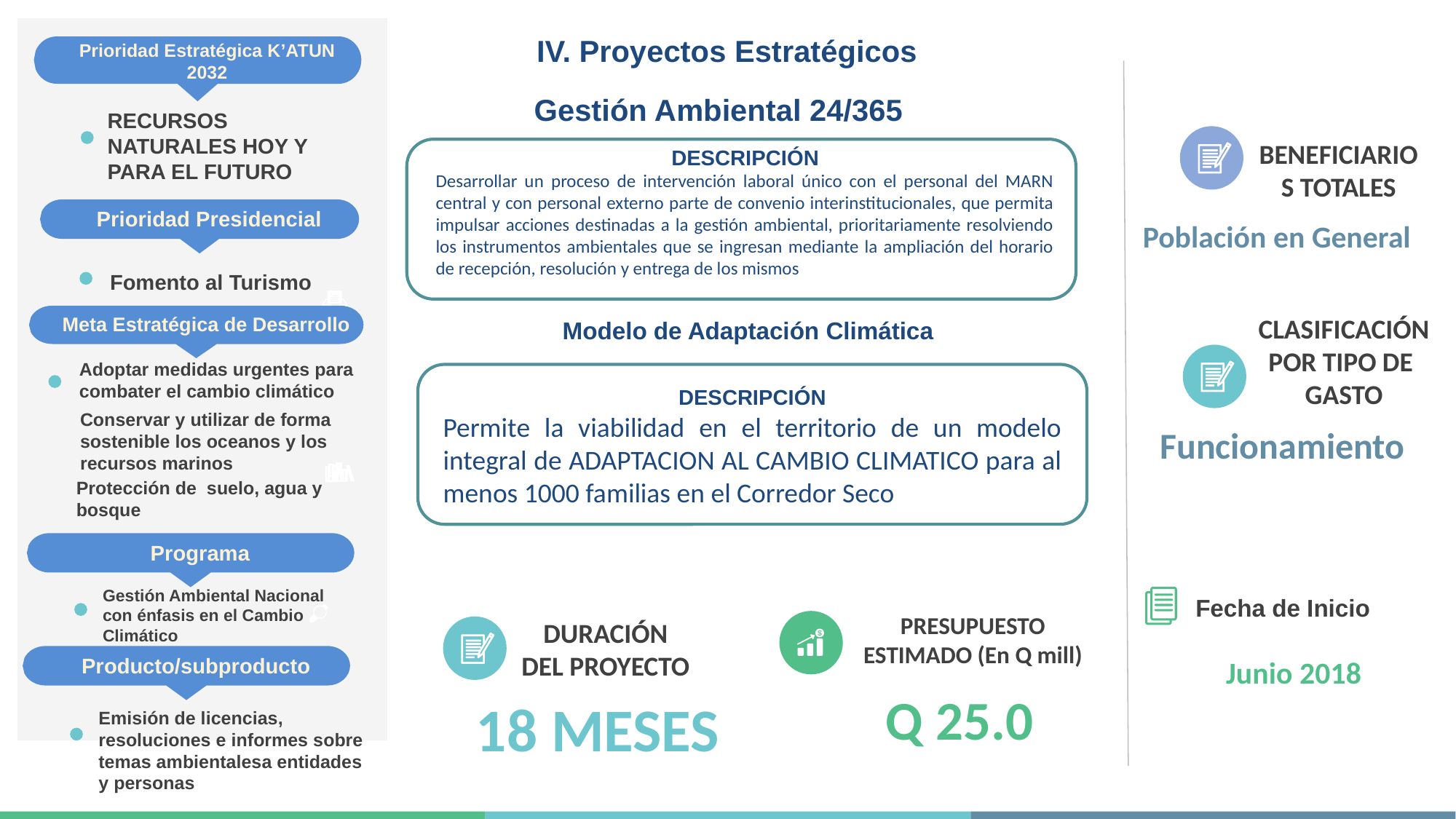

IV. Proyectos Estratégicos
Prioridad Estratégica K’ATUN 2032
Prioridad Presidencial

Programa
Gestión Ambiental Nacional con énfasis en el Cambio Climático
# Gestión Ambiental 24/365
RECURSOS NATURALES HOY Y PARA EL FUTURO

BENEFICIARIOS TOTALES
Población en General

DESCRIPCIÓN
Desarrollar un proceso de intervención laboral único con el personal del MARN central y con personal externo parte de convenio interinstitucionales, que permita impulsar acciones destinadas a la gestión ambiental, prioritariamente resolviendo los instrumentos ambientales que se ingresan mediante la ampliación del horario de recepción, resolución y entrega de los mismos

Fomento al Turismo

Meta Estratégica de Desarrollo
Modelo de Adaptación Climática
CLASIFICACIÓN POR TIPO DE  GASTO

Funcionamiento

Adoptar medidas urgentes para combater el cambio climático

DESCRIPCIÓN
Permite la viabilidad en el territorio de un modelo integral de ADAPTACION AL CAMBIO CLIMATICO para al menos 1000 familias en el Corredor Seco

Conservar y utilizar de forma sostenible los oceanos y los recursos marinos

Protección de  suelo, agua y bosque

Fecha de Inicio

PRESUPUESTO ESTIMADO (En Q mill)

DURACIÓN DEL PROYECTO

Producto/subproducto
Junio 2018
Q 25.0
18 MESES
Emisión de licencias, resoluciones e informes sobre temas ambientalesa entidades y personas